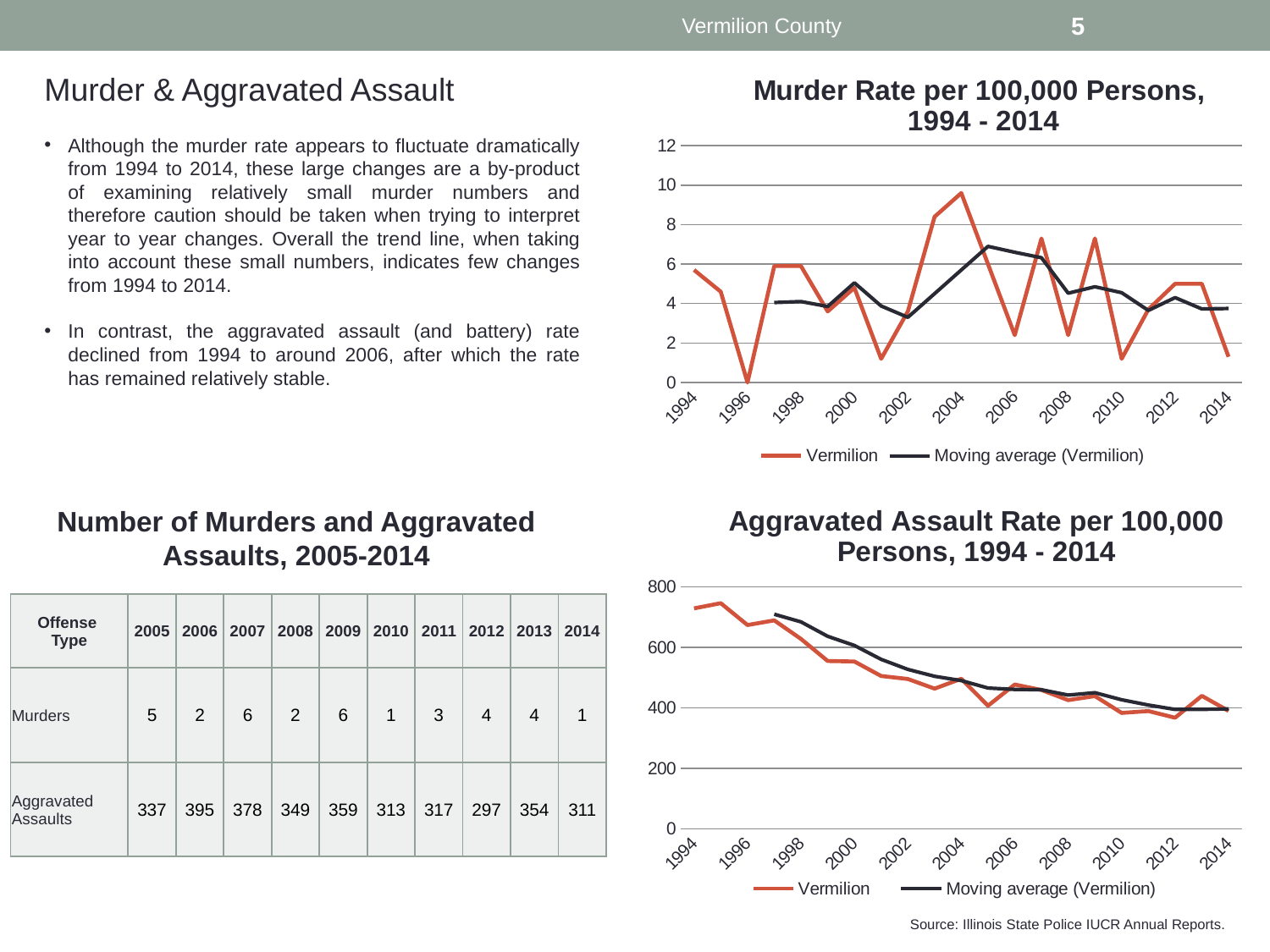

Vermilion County
5
Murder & Aggravated Assault

[unsupported chart]

Although the murder rate appears to fluctuate dramatically from 1994 to 2014, these large changes are a by-product of examining relatively small murder numbers and therefore caution should be taken when trying to interpret year to year changes. Overall the trend line, when taking into account these small numbers, indicates few changes from 1994 to 2014.

In contrast, the aggravated assault (and battery) rate declined from 1994 to around 2006, after which the rate has remained relatively stable.
Number of Murders and Aggravated Assaults, 2005-2014

[unsupported chart]

| Offense Type | 2005 | 2006 | 2007 | 2008 | 2009 | 2010 | 2011 | 2012 | 2013 | 2014 |
| --- | --- | --- | --- | --- | --- | --- | --- | --- | --- | --- |
| Murders | 5 | 2 | 6 | 2 | 6 | 1 | 3 | 4 | 4 | 1 |
| Aggravated Assaults | 337 | 395 | 378 | 349 | 359 | 313 | 317 | 297 | 354 | 311 |
Source: Illinois State Police IUCR Annual Reports.